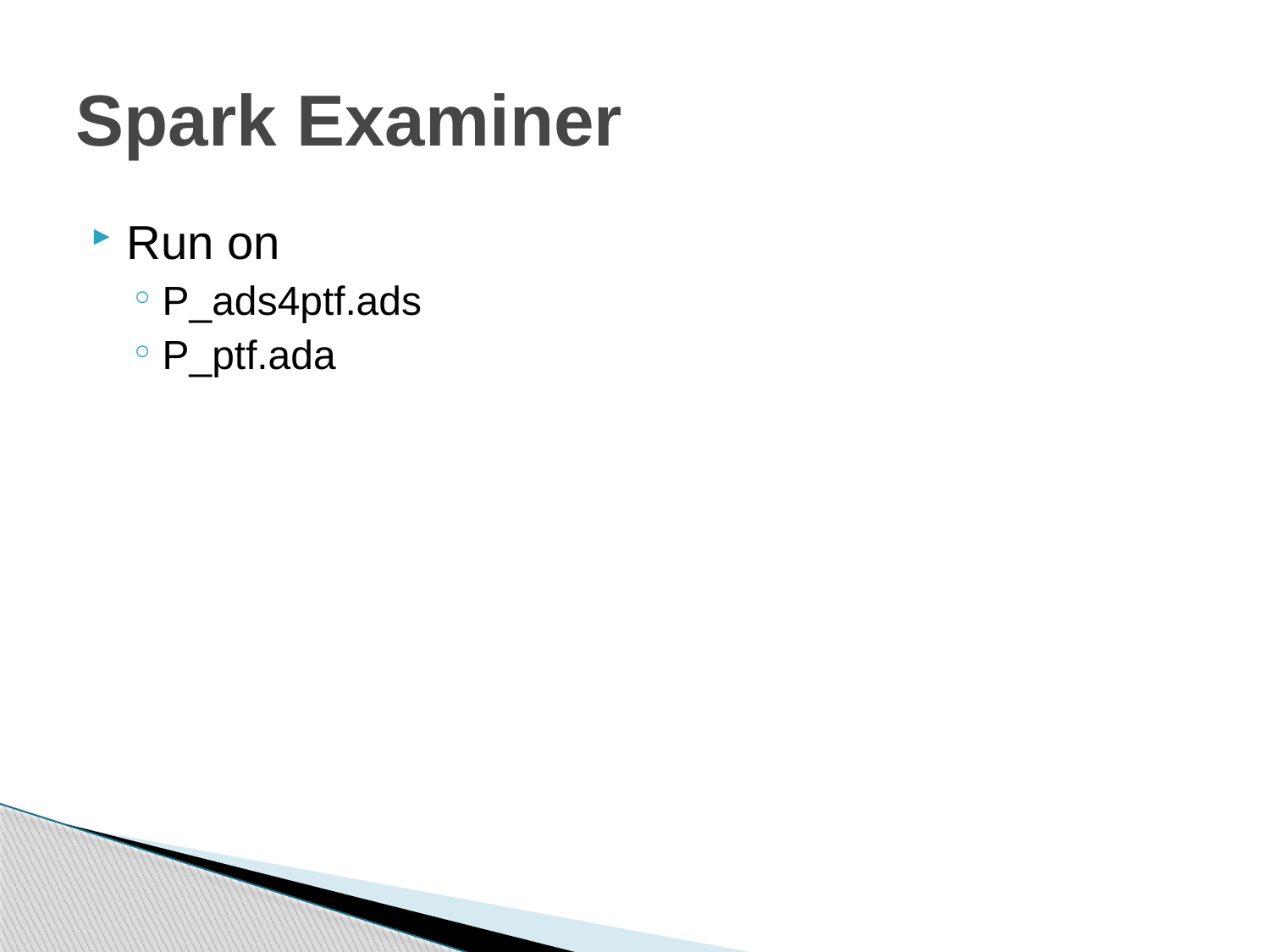

# Spark Examiner
Run on
P_ads4ptf.ads
P_ptf.ada